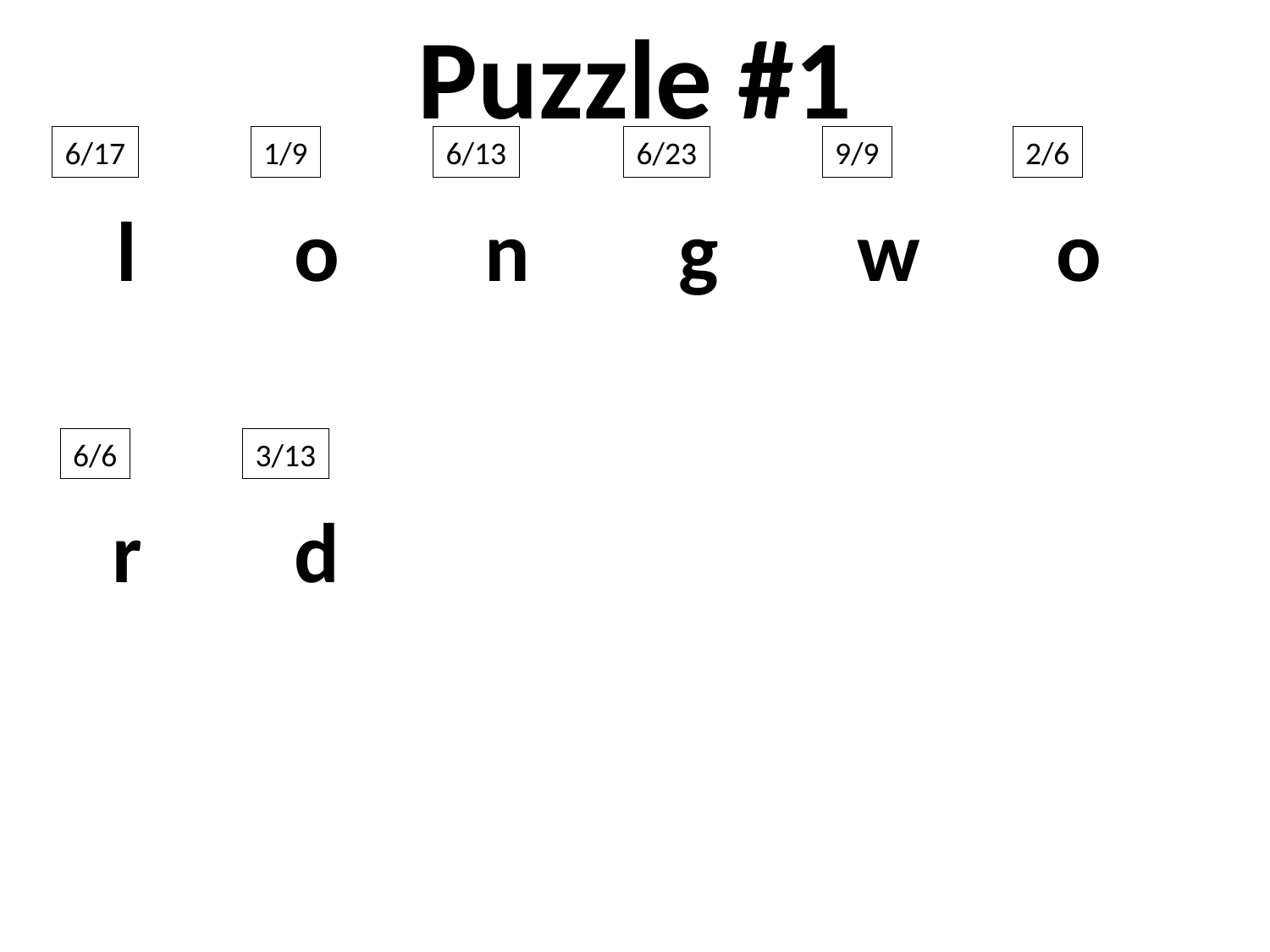

Puzzle #1
6/17
1/9
6/13
6/23
9/9
2/6
l
o
n
g
w
o
6/6
3/13
r
d